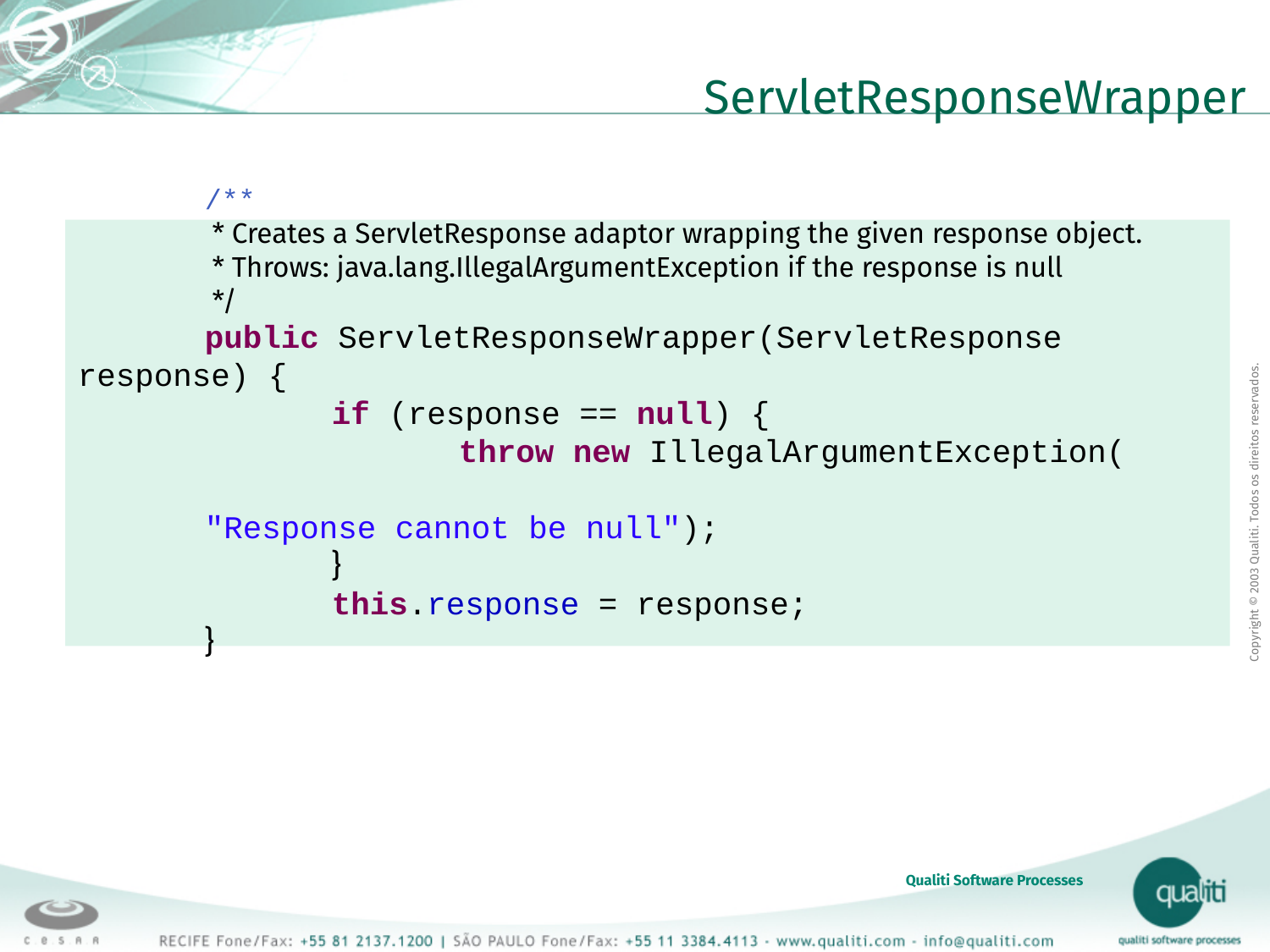

ServletResponseWrapper

	/**
	 * Creates a ServletResponse adaptor wrapping the given response object.
	 * Throws: java.lang.IllegalArgumentException if the response is null
	 */
	public ServletResponseWrapper(ServletResponse response) {
		if (response == null) {
			throw new IllegalArgumentException(
									"Response cannot be null");
		}
		this.response = response;
	}